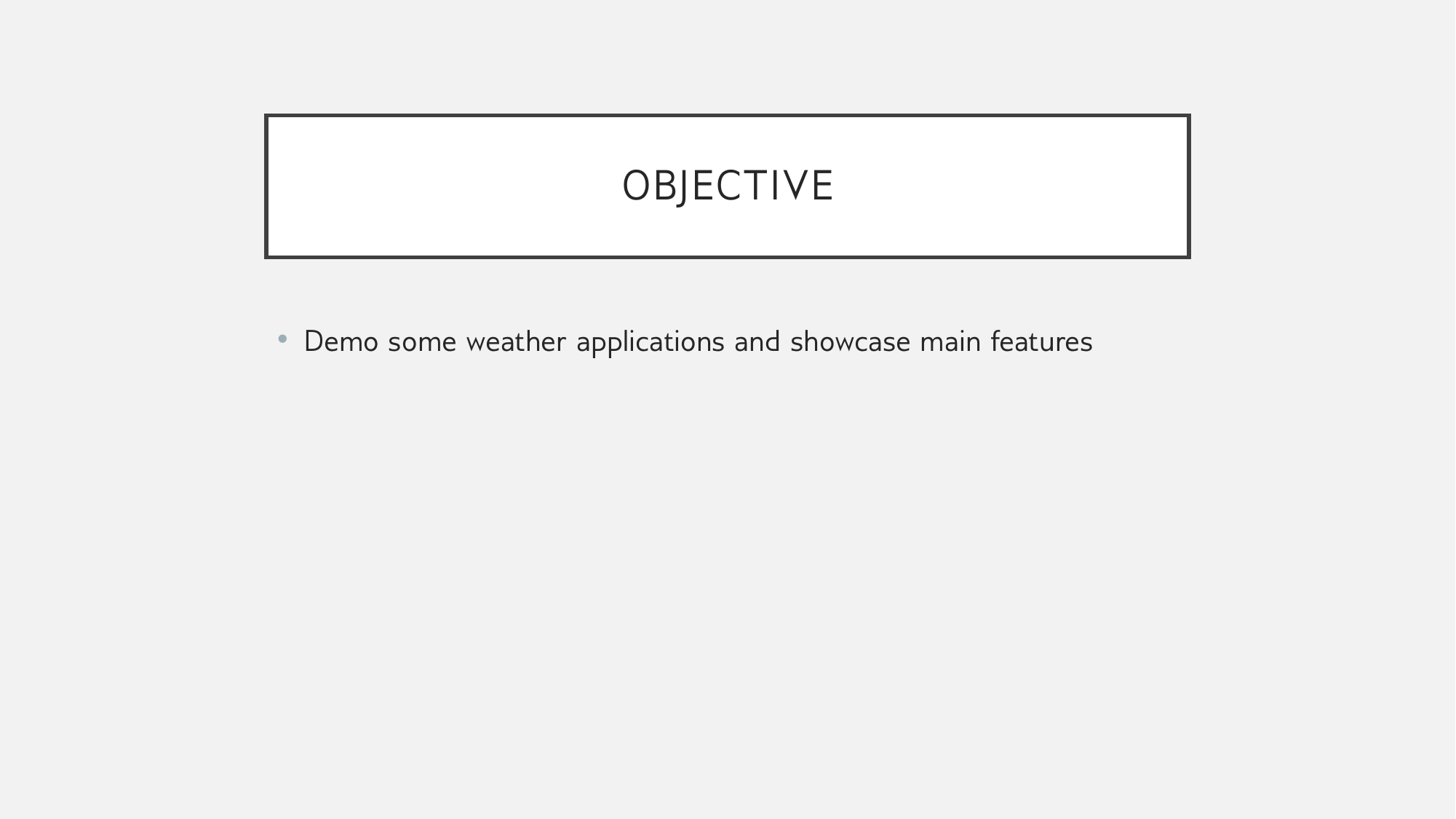

# OBJECTIVE
Demo some weather applications and showcase main features